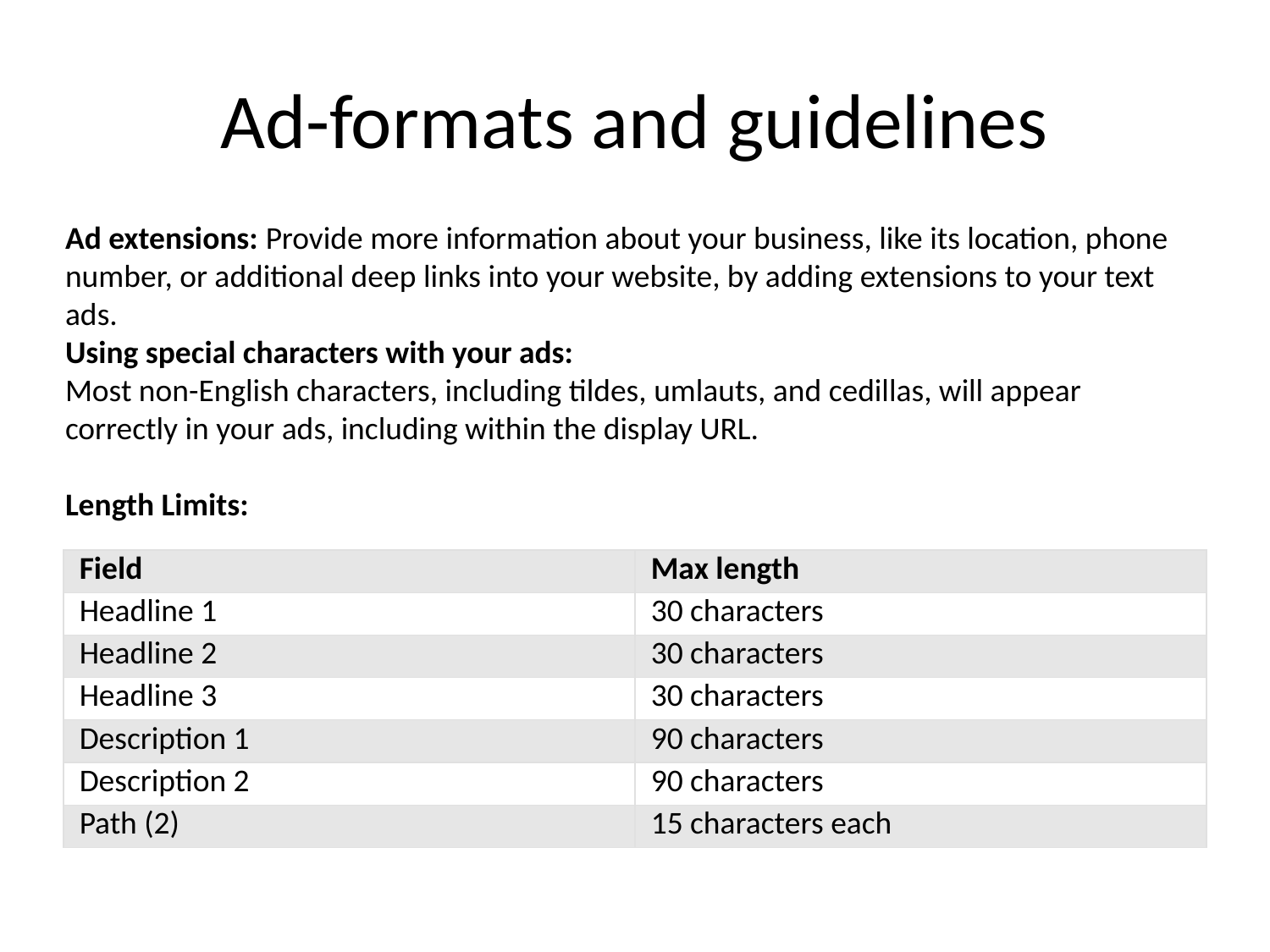

# Ad-formats and guidelines
Ad extensions: Provide more information about your business, like its location, phone number, or additional deep links into your website, by adding extensions to your text ads.
Using special characters with your ads:
Most non-English characters, including tildes, umlauts, and cedillas, will appear correctly in your ads, including within the display URL.

Length Limits:
| Field | Max length |
| --- | --- |
| Headline 1 | 30 characters |
| Headline 2 | 30 characters |
| Headline 3 | 30 characters |
| Description 1 | 90 characters |
| Description 2 | 90 characters |
| Path (2) | 15 characters each |